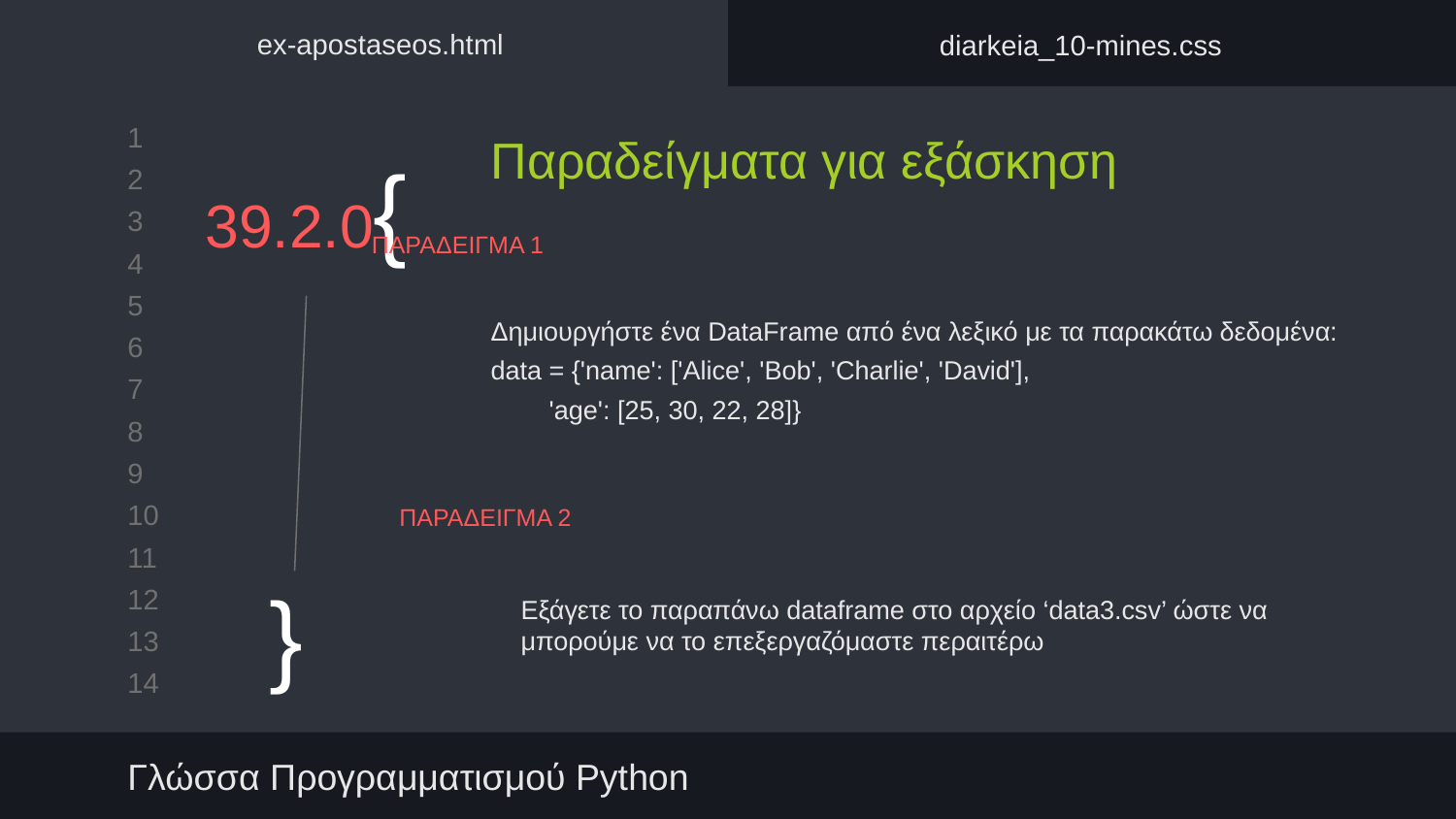

ex-apostaseos.html
diarkeia_10-mines.css
Παραδείγματα για εξάσκηση
# 39.2.0{
ΠΑΡΑΔΕΙΓΜΑ 1
Δημιουργήστε ένα DataFrame από ένα λεξικό με τα παρακάτω δεδομένα:
data = {'name': ['Alice', 'Bob', 'Charlie', 'David'],
        'age': [25, 30, 22, 28]}

ΠΑΡΑΔΕΙΓΜΑ 2
Εξάγετε το παραπάνω dataframe στο αρχείο ‘data3.csv’ ώστε να μπορούμε να το επεξεργαζόμαστε περαιτέρω
}
Γλώσσα Προγραμματισμού Python